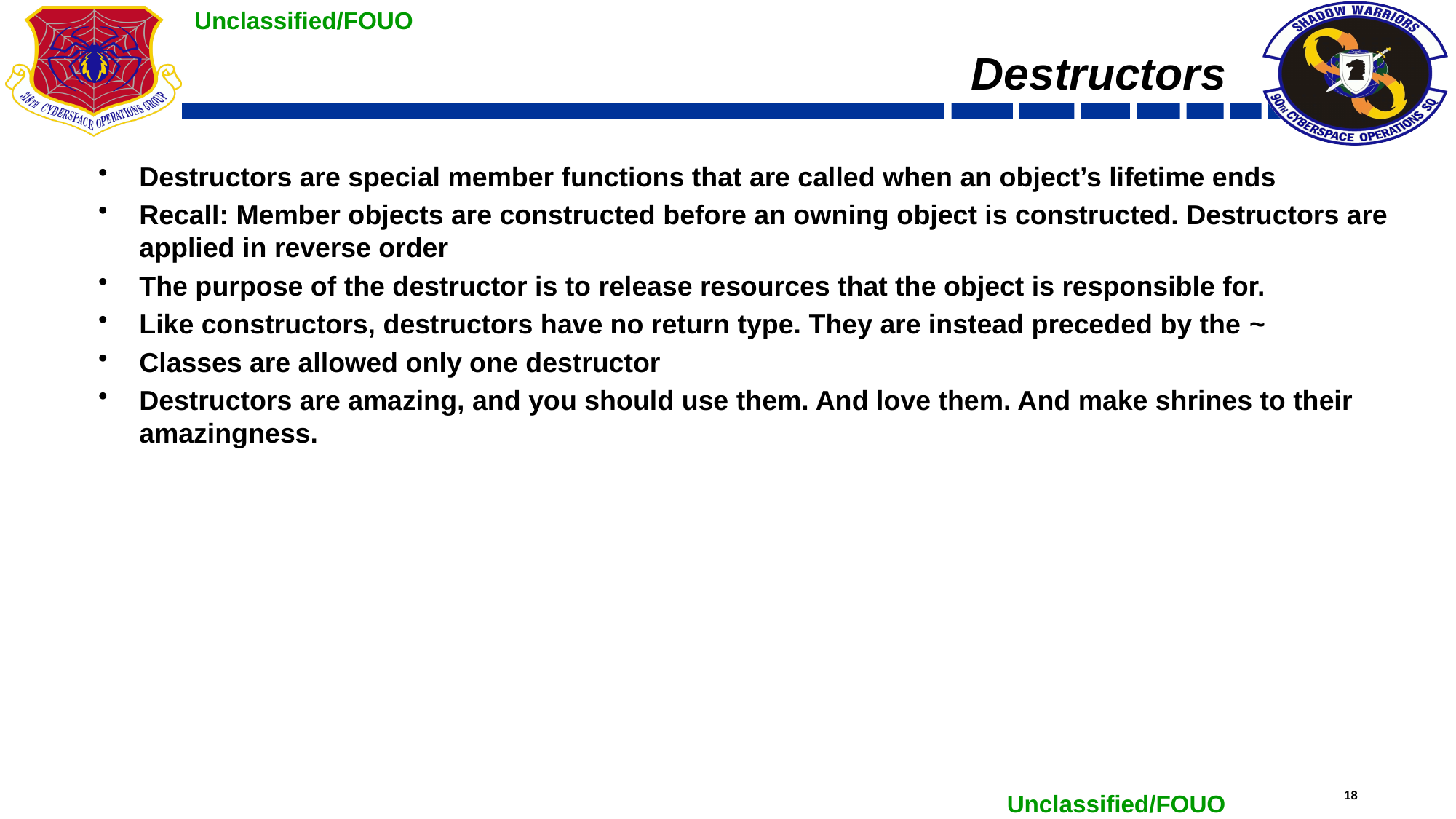

# Destructors
Destructors are special member functions that are called when an object’s lifetime ends
Recall: Member objects are constructed before an owning object is constructed. Destructors are applied in reverse order
The purpose of the destructor is to release resources that the object is responsible for.
Like constructors, destructors have no return type. They are instead preceded by the ~
Classes are allowed only one destructor
Destructors are amazing, and you should use them. And love them. And make shrines to their amazingness.